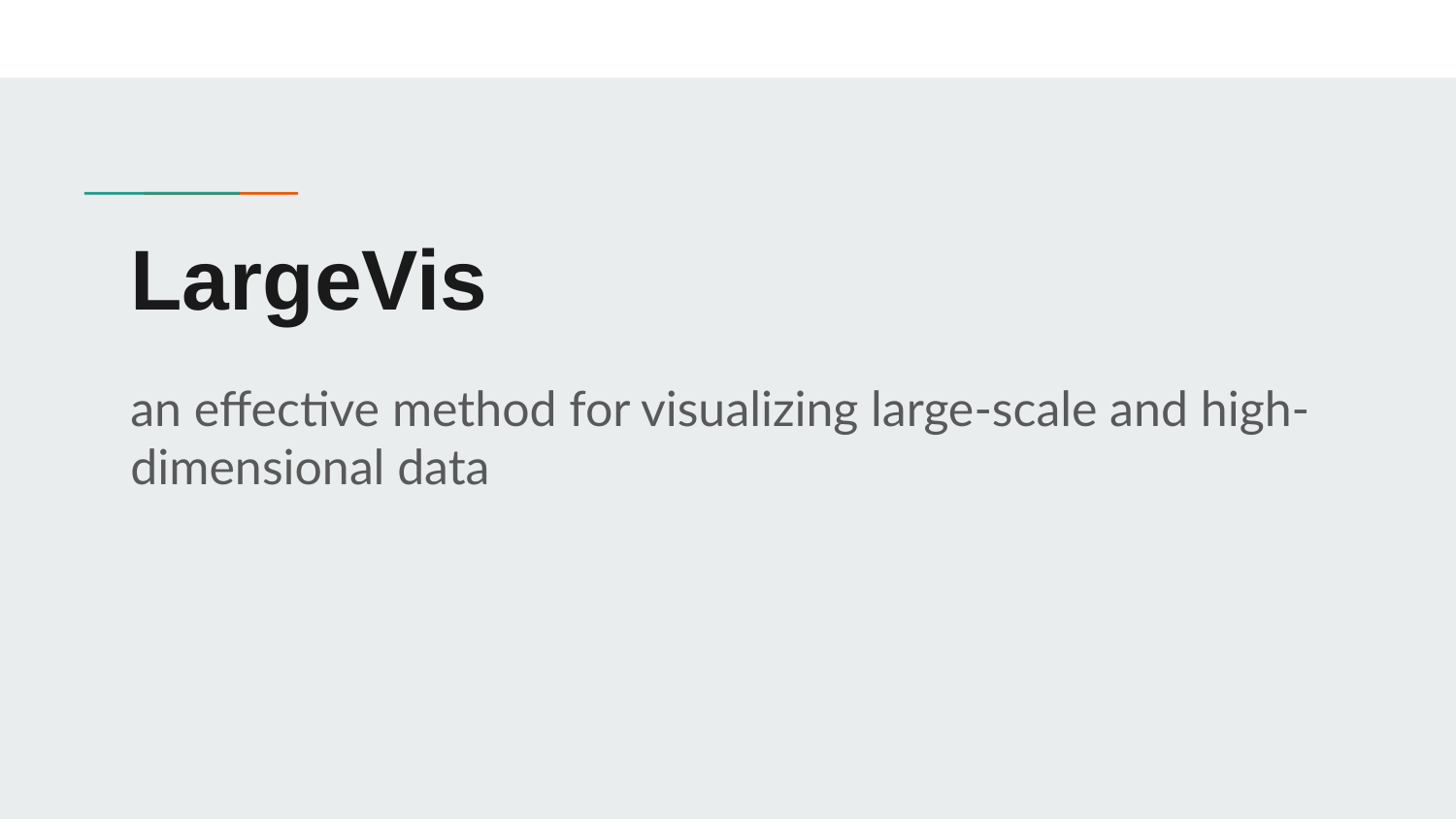

# LargeVis
an effective method for visualizing large-scale and high-dimensional data